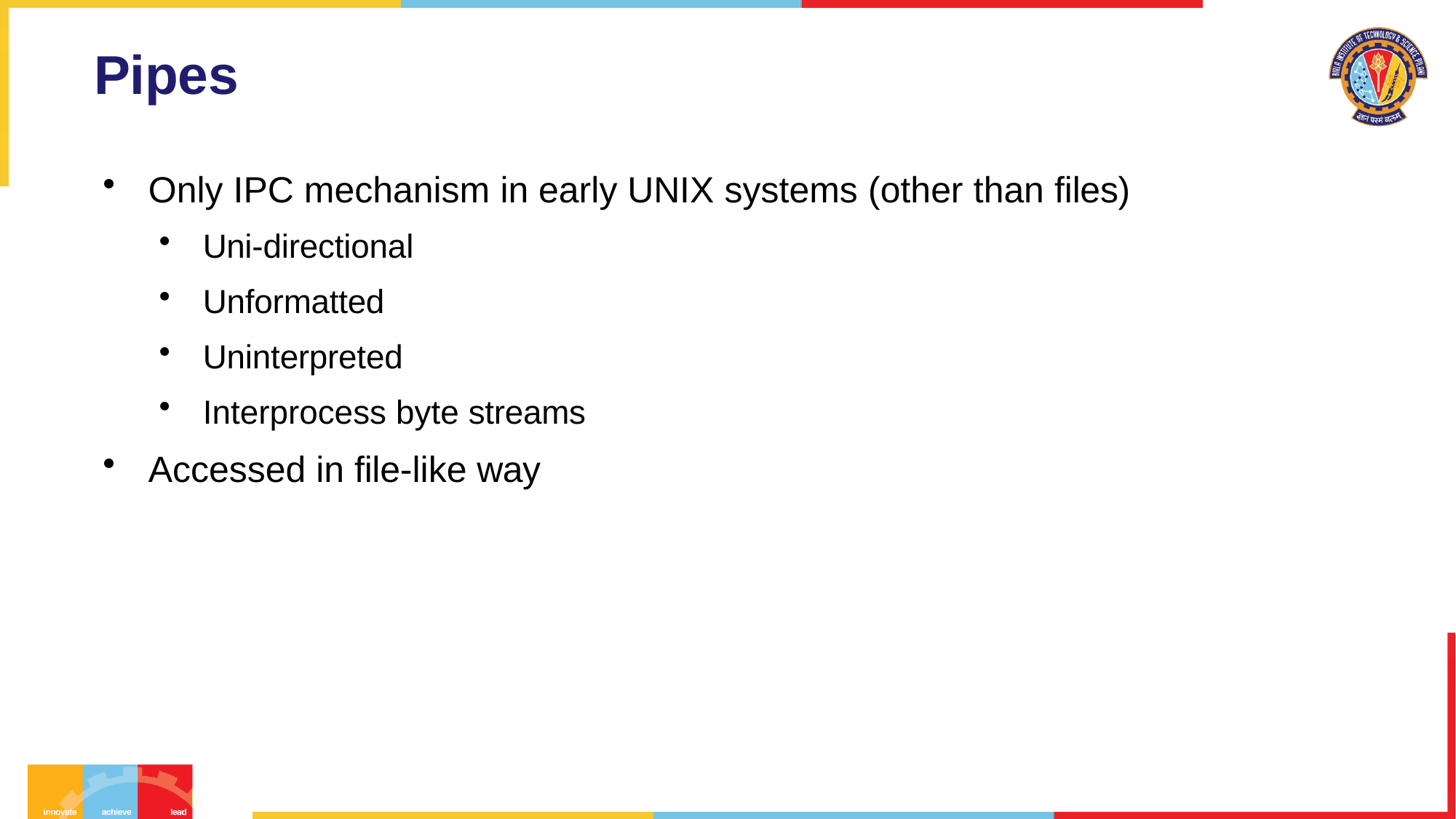

# Pipes
Only IPC mechanism in early UNIX systems (other than files)
Uni-directional
Unformatted
Uninterpreted
Interprocess byte streams
Accessed in file-like way